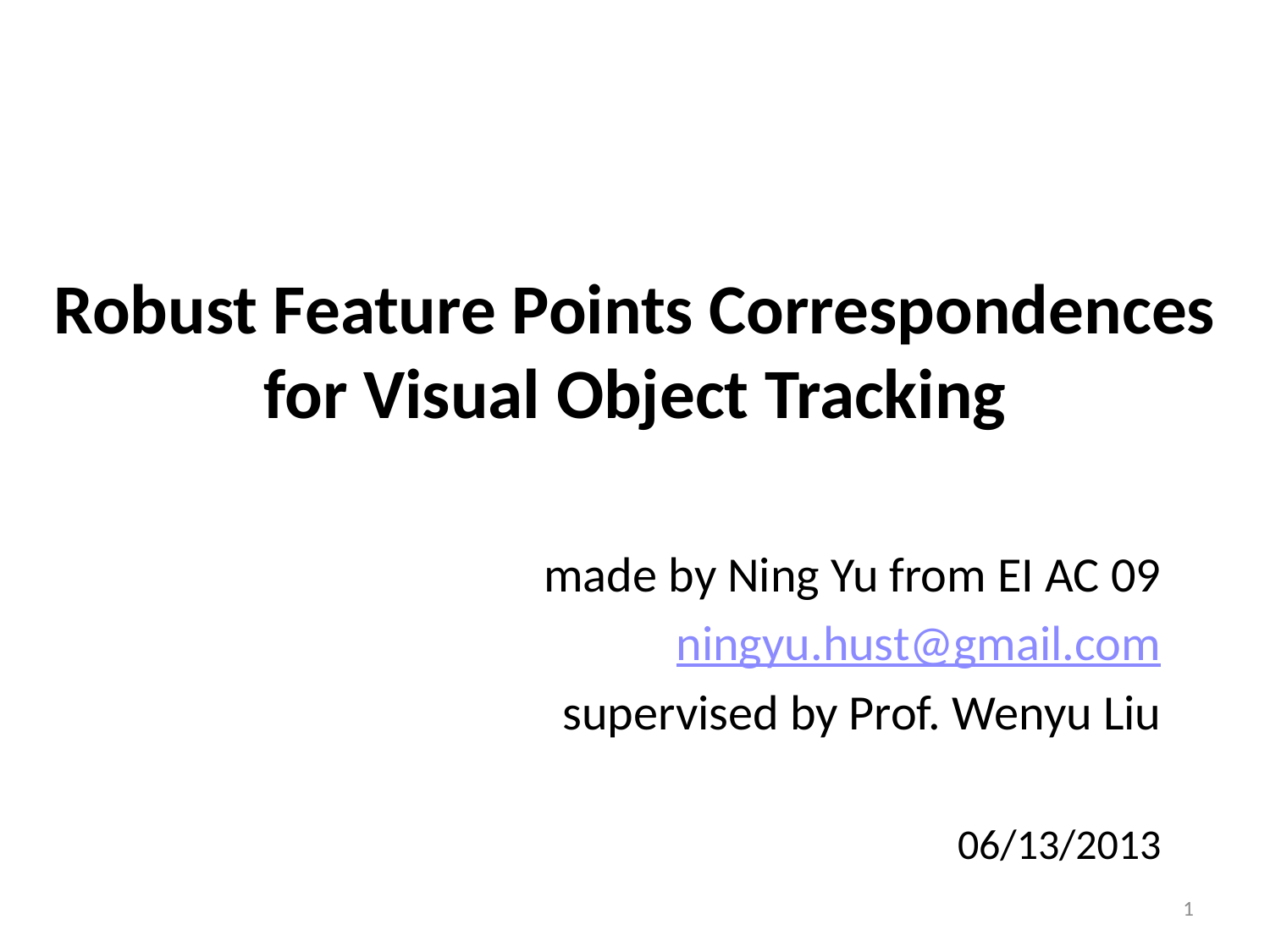

# Robust Feature Points Correspondences for Visual Object Tracking
made by Ning Yu from EI AC 09
ningyu.hust@gmail.com
supervised by Prof. Wenyu Liu

06/13/2013

1